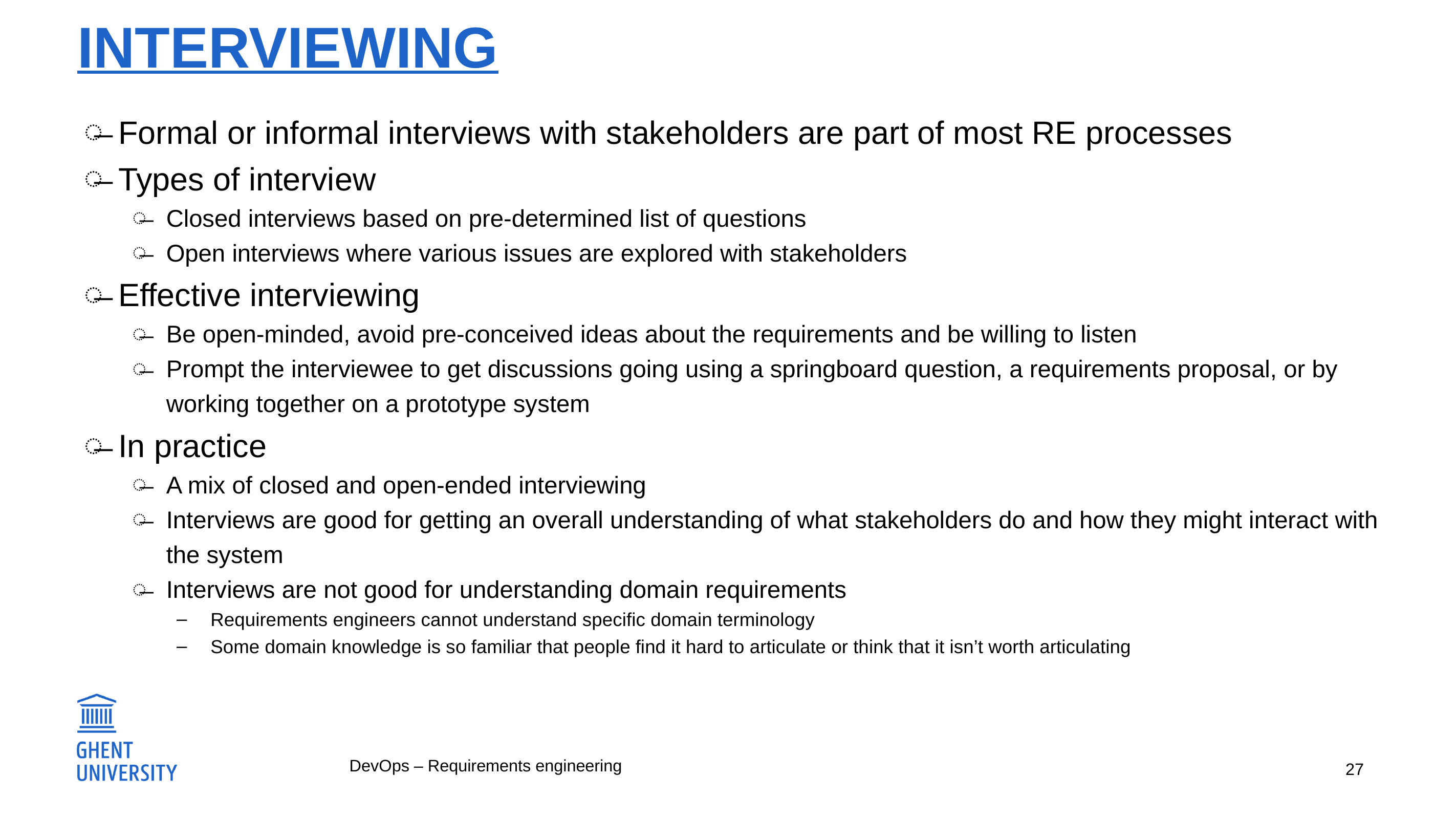

# interviewing
Formal or informal interviews with stakeholders are part of most RE processes
Types of interview
Closed interviews based on pre-determined list of questions
Open interviews where various issues are explored with stakeholders
Effective interviewing
Be open-minded, avoid pre-conceived ideas about the requirements and be willing to listen
Prompt the interviewee to get discussions going using a springboard question, a requirements proposal, or by working together on a prototype system
In practice
A mix of closed and open-ended interviewing
Interviews are good for getting an overall understanding of what stakeholders do and how they might interact with the system
Interviews are not good for understanding domain requirements
Requirements engineers cannot understand specific domain terminology
Some domain knowledge is so familiar that people find it hard to articulate or think that it isn’t worth articulating